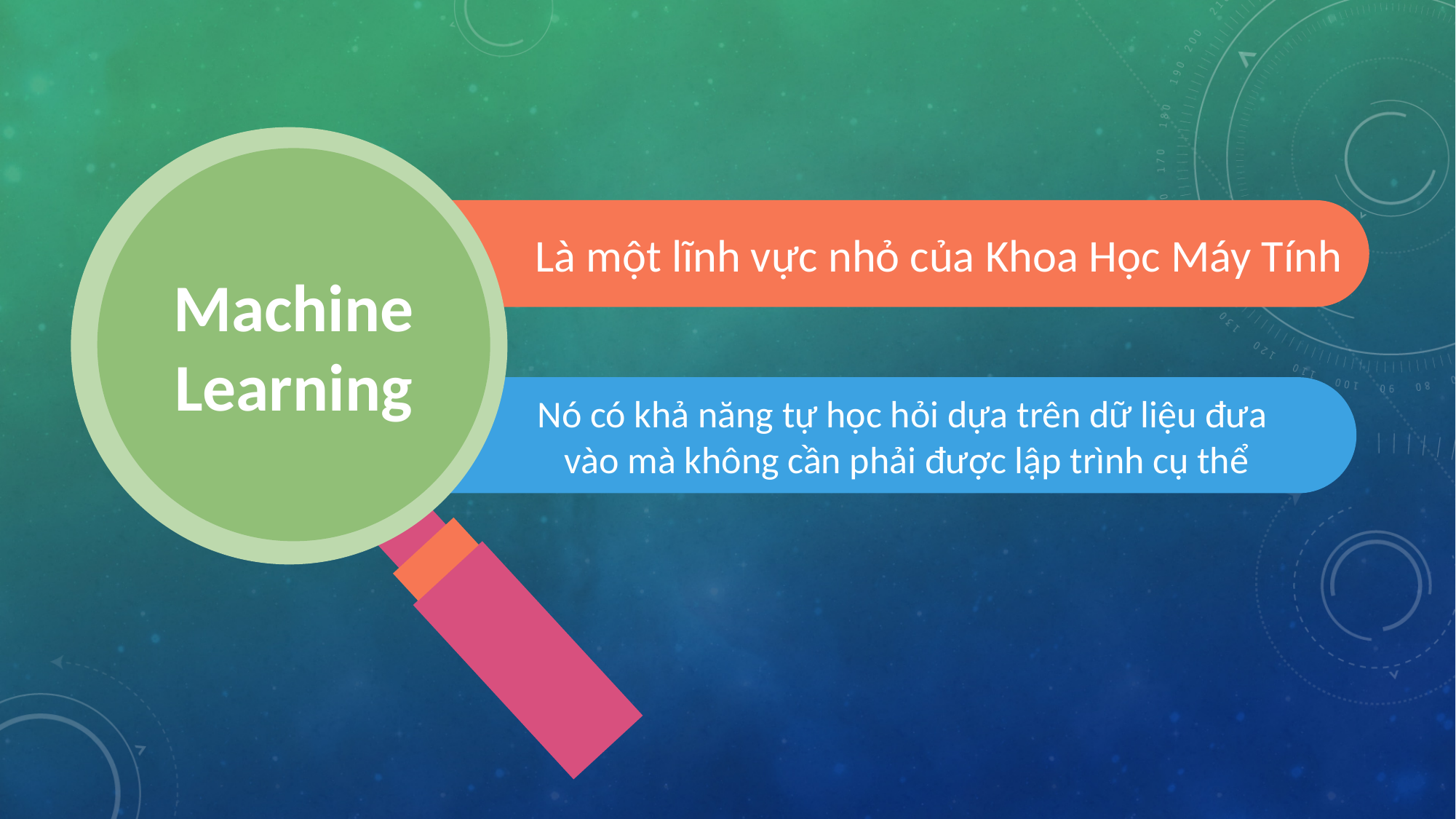

Machine Learning
Là một lĩnh vực nhỏ của Khoa Học Máy Tính
    Nó có khả năng tự học hỏi dựa trên dữ liệu đưa
   vào mà không cần phải được lập trình cụ thể